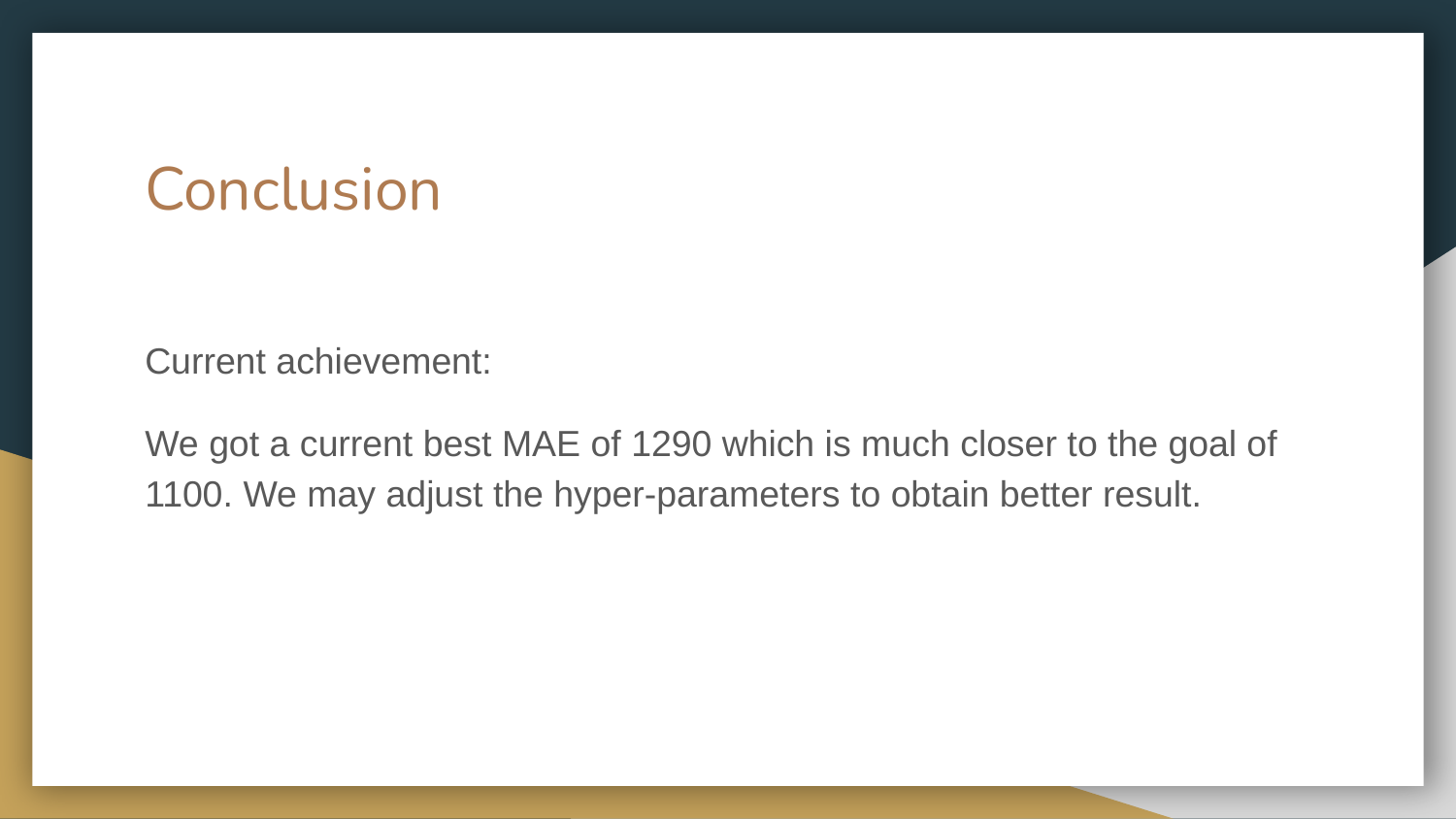

# Conclusion
Current achievement:
We got a current best MAE of 1290 which is much closer to the goal of 1100. We may adjust the hyper-parameters to obtain better result.